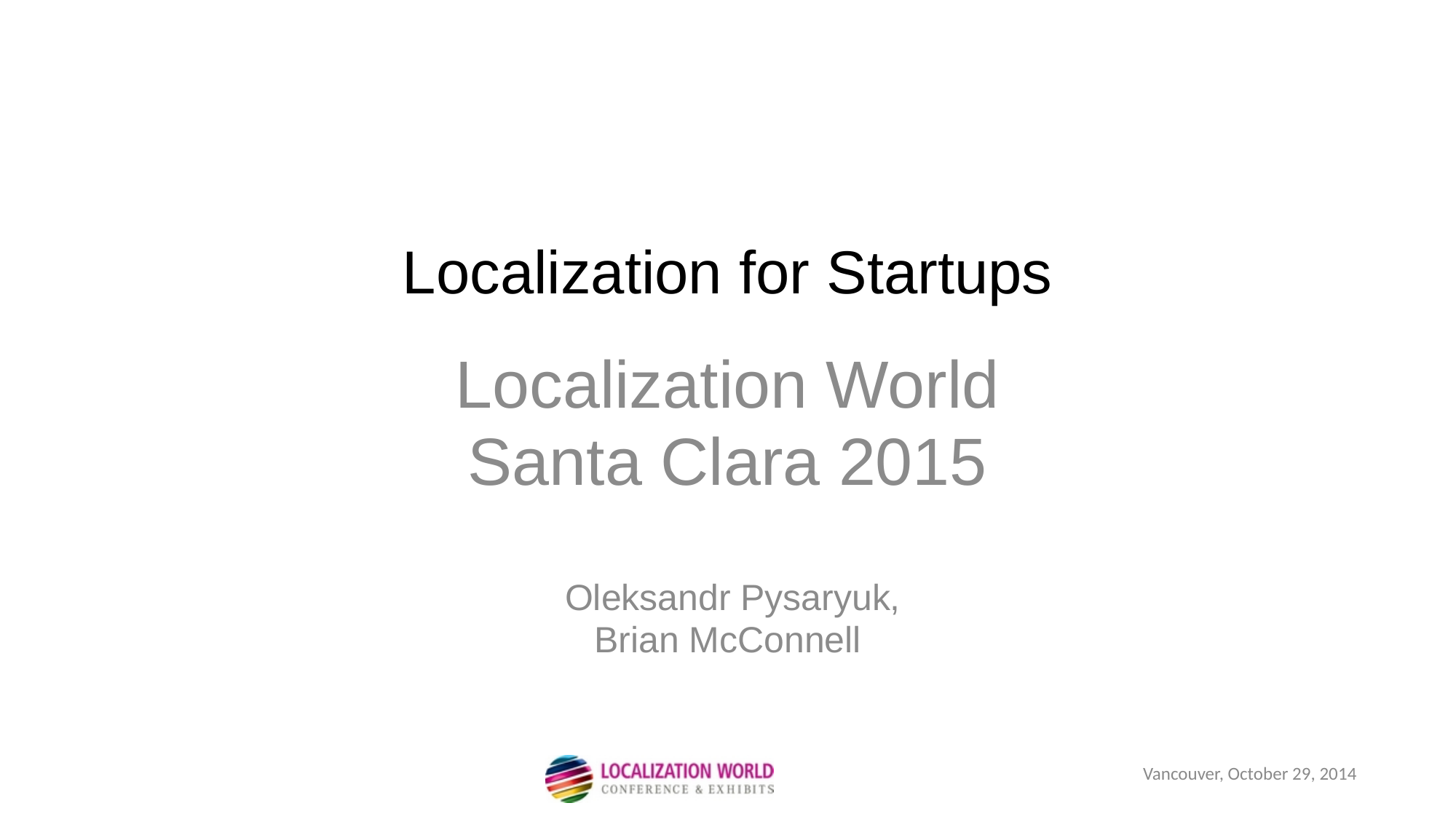

Localization for Startups
Localization World
Santa Clara 2015

 Oleksandr Pysaryuk,
Brian McConnell